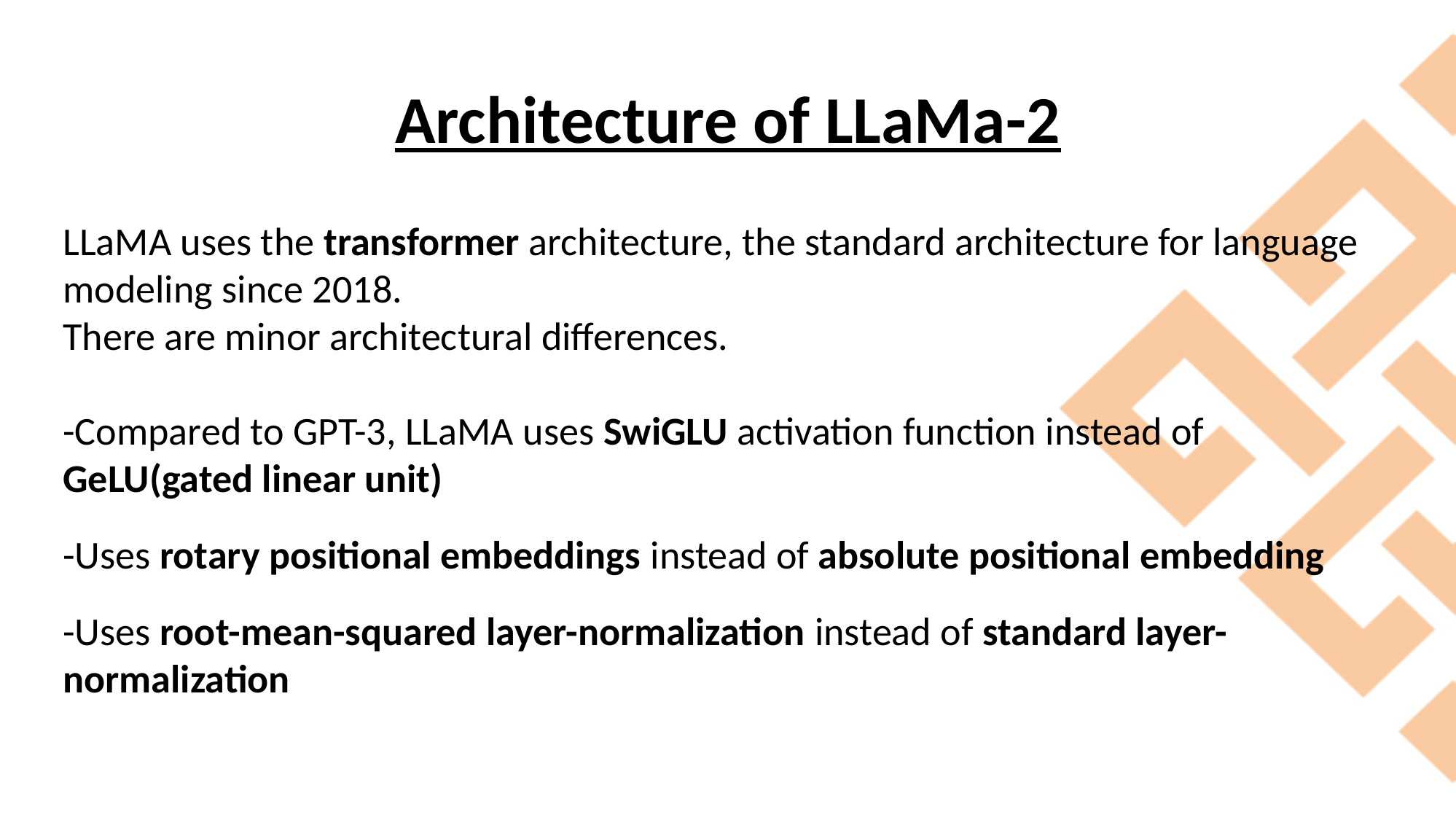

# Architecture of LLaMa-2
LLaMA uses the transformer architecture, the standard architecture for language modeling since 2018.
There are minor architectural differences.

-Compared to GPT-3, LLaMA uses SwiGLU activation function instead of GeLU(gated linear unit)

-Uses rotary positional embeddings instead of absolute positional embedding

-Uses root-mean-squared layer-normalization instead of standard layer-normalization